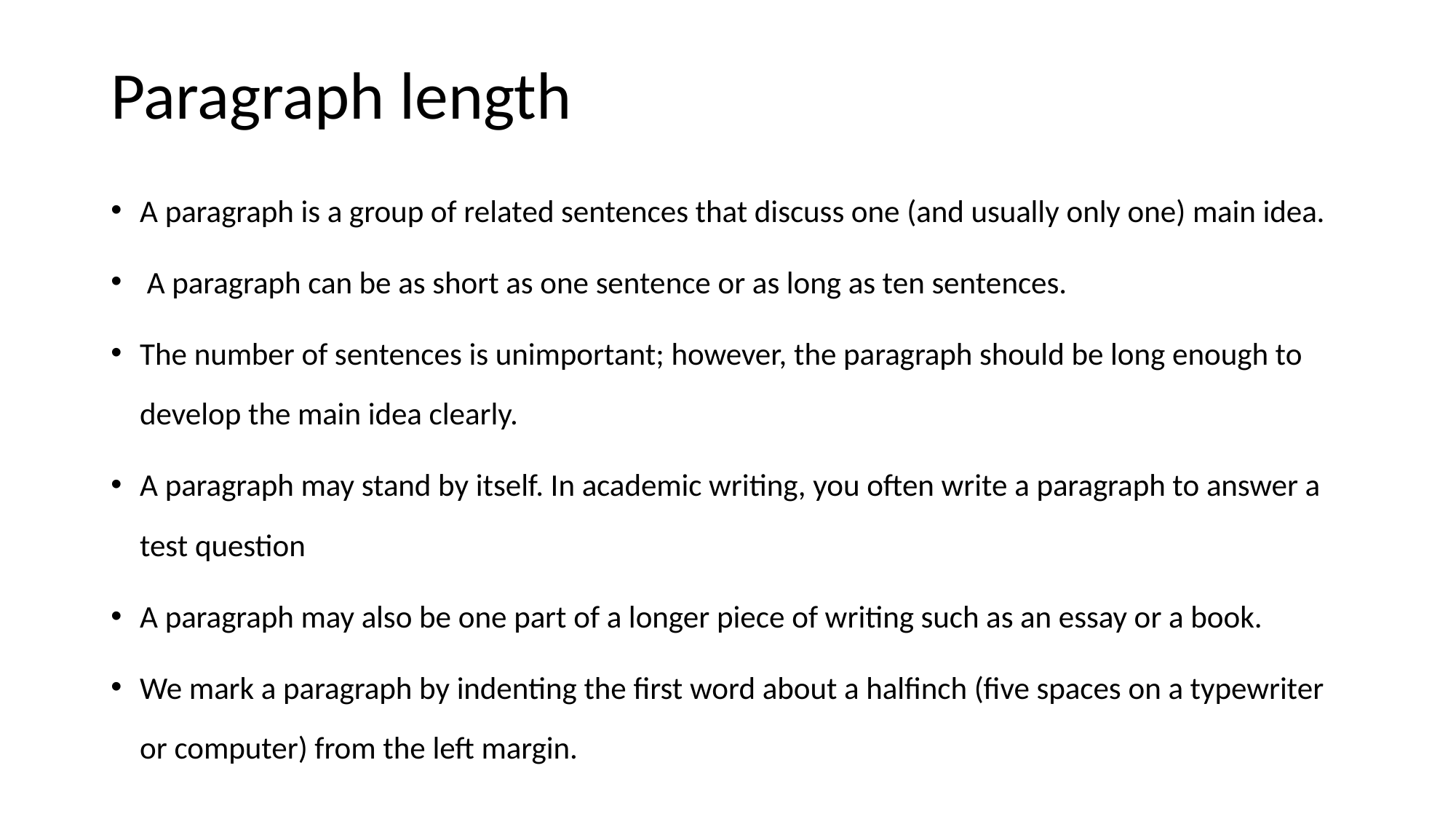

# Paragraph length
A paragraph is a group of related sentences that discuss one (and usually only one) main idea.
 A paragraph can be as short as one sentence or as long as ten sentences.
The number of sentences is unimportant; however, the paragraph should be long enough to develop the main idea clearly.
A paragraph may stand by itself. In academic writing, you often write a paragraph to answer a test question
A paragraph may also be one part of a longer piece of writing such as an essay or a book.
We mark a paragraph by indenting the first word about a halfinch (five spaces on a typewriter or computer) from the left margin.